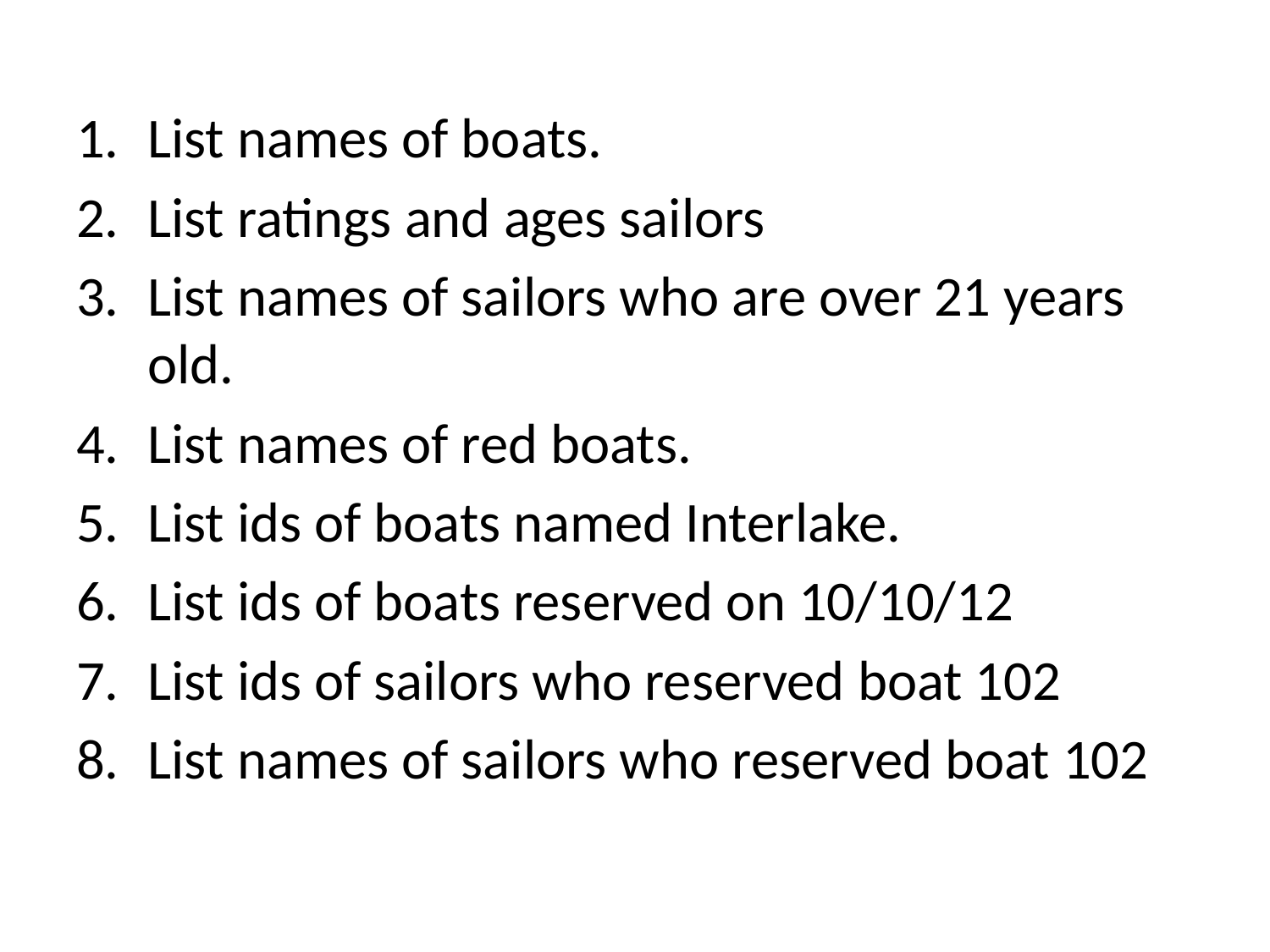

List names of boats.
List ratings and ages sailors
List names of sailors who are over 21 years old.
List names of red boats.
List ids of boats named Interlake.
List ids of boats reserved on 10/10/12
List ids of sailors who reserved boat 102
List names of sailors who reserved boat 102